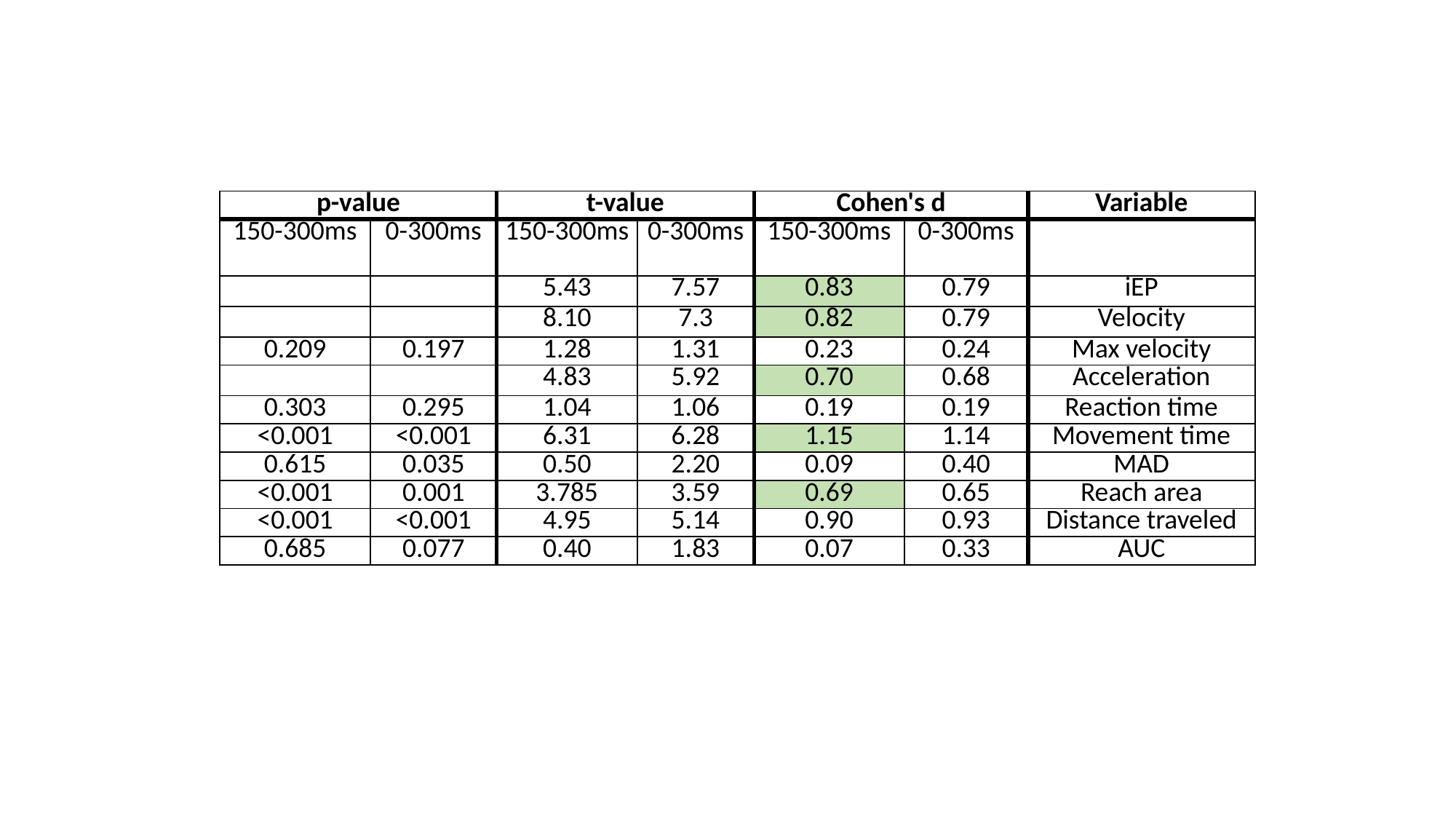

| p-value |  | t-value |  | Cohen's d |  | Variable |
| --- | --- | --- | --- | --- | --- | --- |
| 150-300ms | 0-300ms | 150-300ms | 0-300ms | 150-300ms | 0-300ms |  |
|  |  | 5.43 | 7.57 | 0.83 | 0.79 | iEP |
|  |  | 8.10 | 7.3 | 0.82 | 0.79 | Velocity |
| 0.209 | 0.197 | 1.28 | 1.31 | 0.23 | 0.24 | Max velocity |
|  |  | 4.83 | 5.92 | 0.70 | 0.68 | Acceleration |
| 0.303 | 0.295 | 1.04 | 1.06 | 0.19 | 0.19 | Reaction time |
| <0.001 | <0.001 | 6.31 | 6.28 | 1.15 | 1.14 | Movement time |
| 0.615 | 0.035 | 0.50 | 2.20 | 0.09 | 0.40 | MAD |
| <0.001 | 0.001 | 3.785 | 3.59 | 0.69 | 0.65 | Reach area |
| <0.001 | <0.001 | 4.95 | 5.14 | 0.90 | 0.93 | Distance traveled |
| 0.685 | 0.077 | 0.40 | 1.83 | 0.07 | 0.33 | AUC |